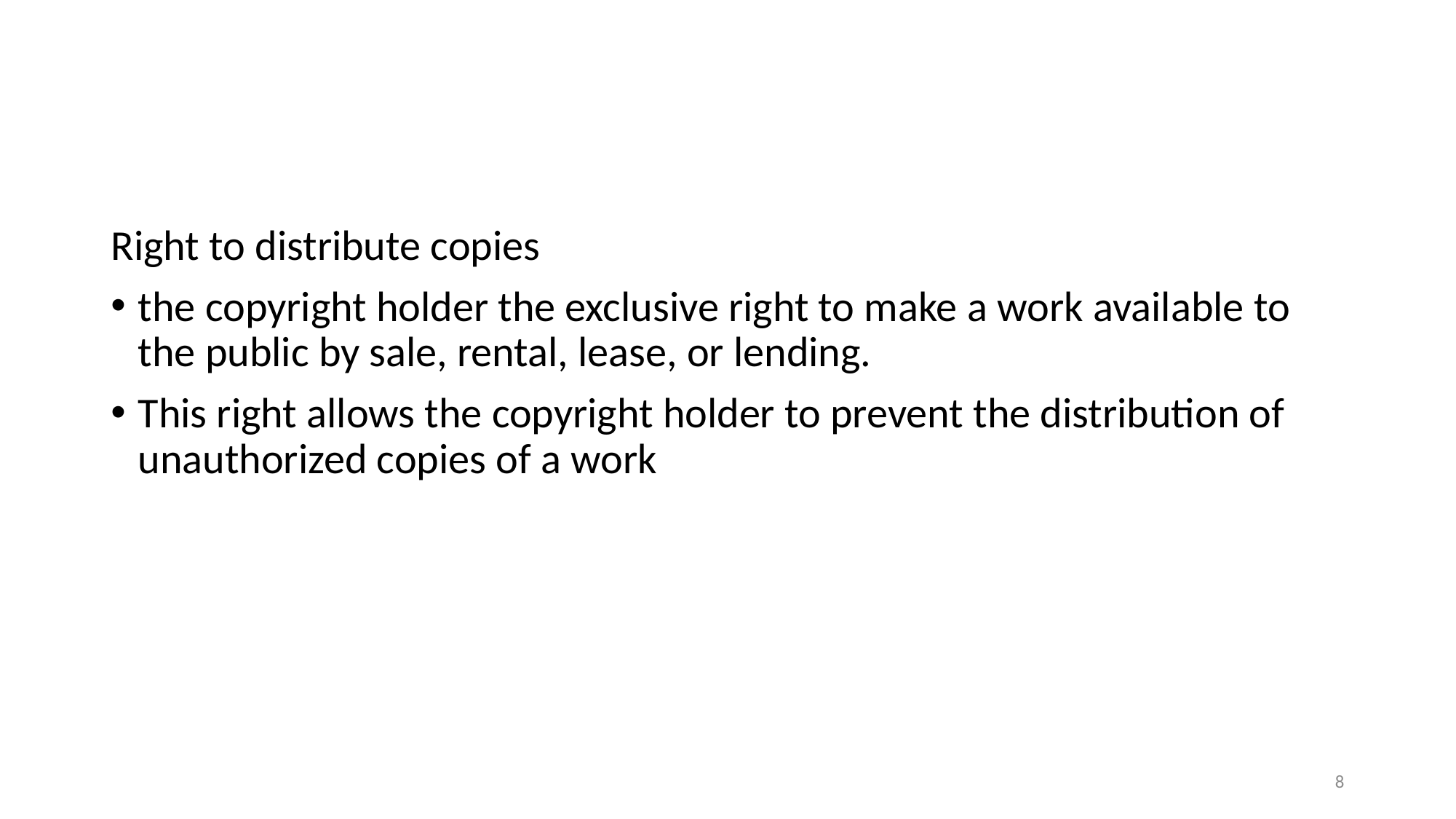

#
Right to distribute copies
the copyright holder the exclusive right to make a work available to the public by sale, rental, lease, or lending.
This right allows the copyright holder to prevent the distribution of unauthorized copies of a work
8